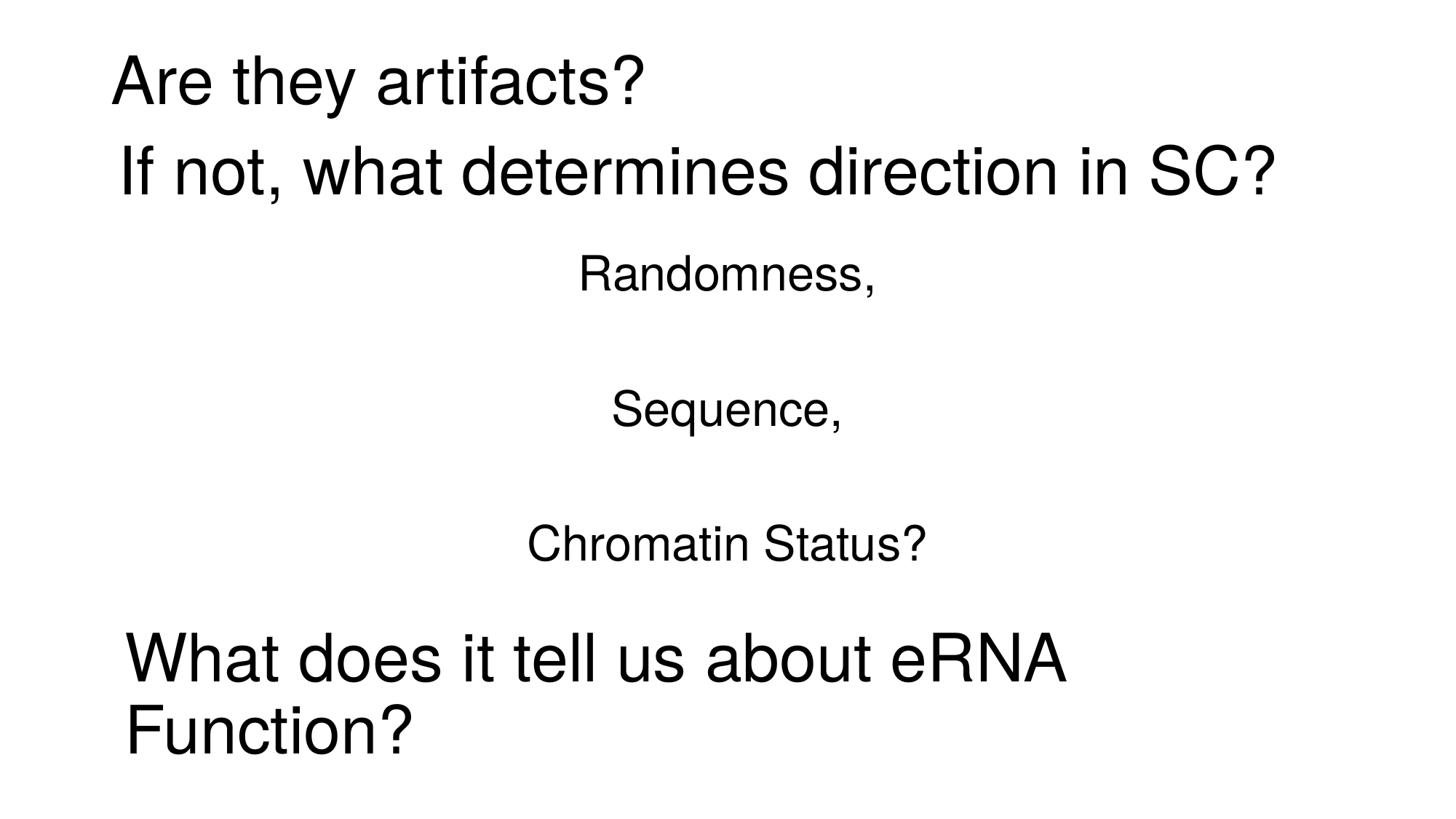

# Are they artifacts?
If not, what determines direction in SC?
Randomness,

Sequence,

Chromatin Status?
What does it tell us about eRNA Function?